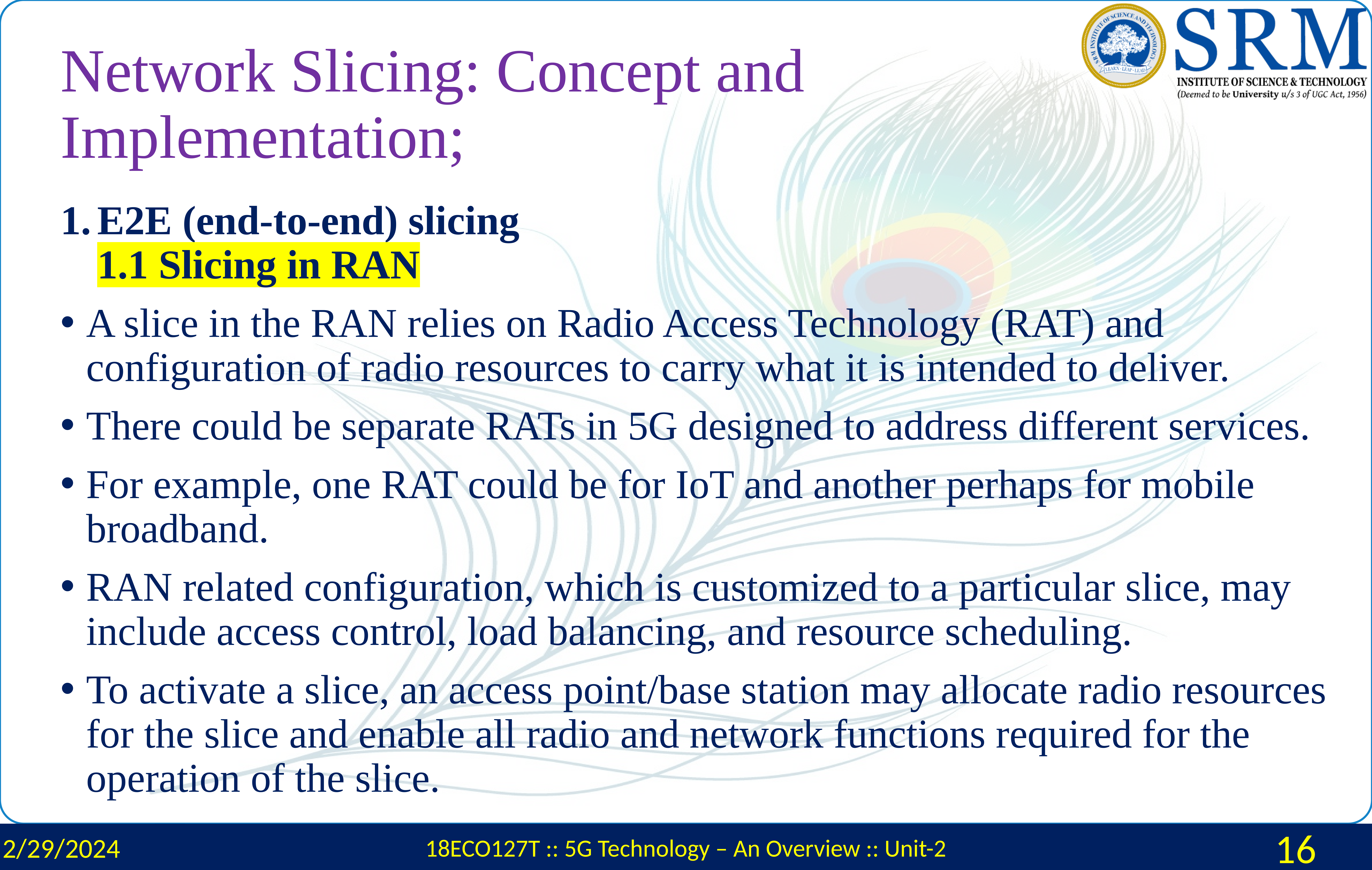

# Network Slicing: Concept and Implementation;
E2E (end-to-end) slicing
1.1 Slicing in RAN
A slice in the RAN relies on Radio Access Technology (RAT) and configuration of radio resources to carry what it is intended to deliver.
There could be separate RATs in 5G designed to address different services.
For example, one RAT could be for IoT and another perhaps for mobile broadband.
RAN related configuration, which is customized to a particular slice, may include access control, load balancing, and resource scheduling.
To activate a slice, an access point/base station may allocate radio resources for the slice and enable all radio and network functions required for the operation of the slice.
2/29/2024
18ECO127T :: 5G Technology – An Overview :: Unit-2
16